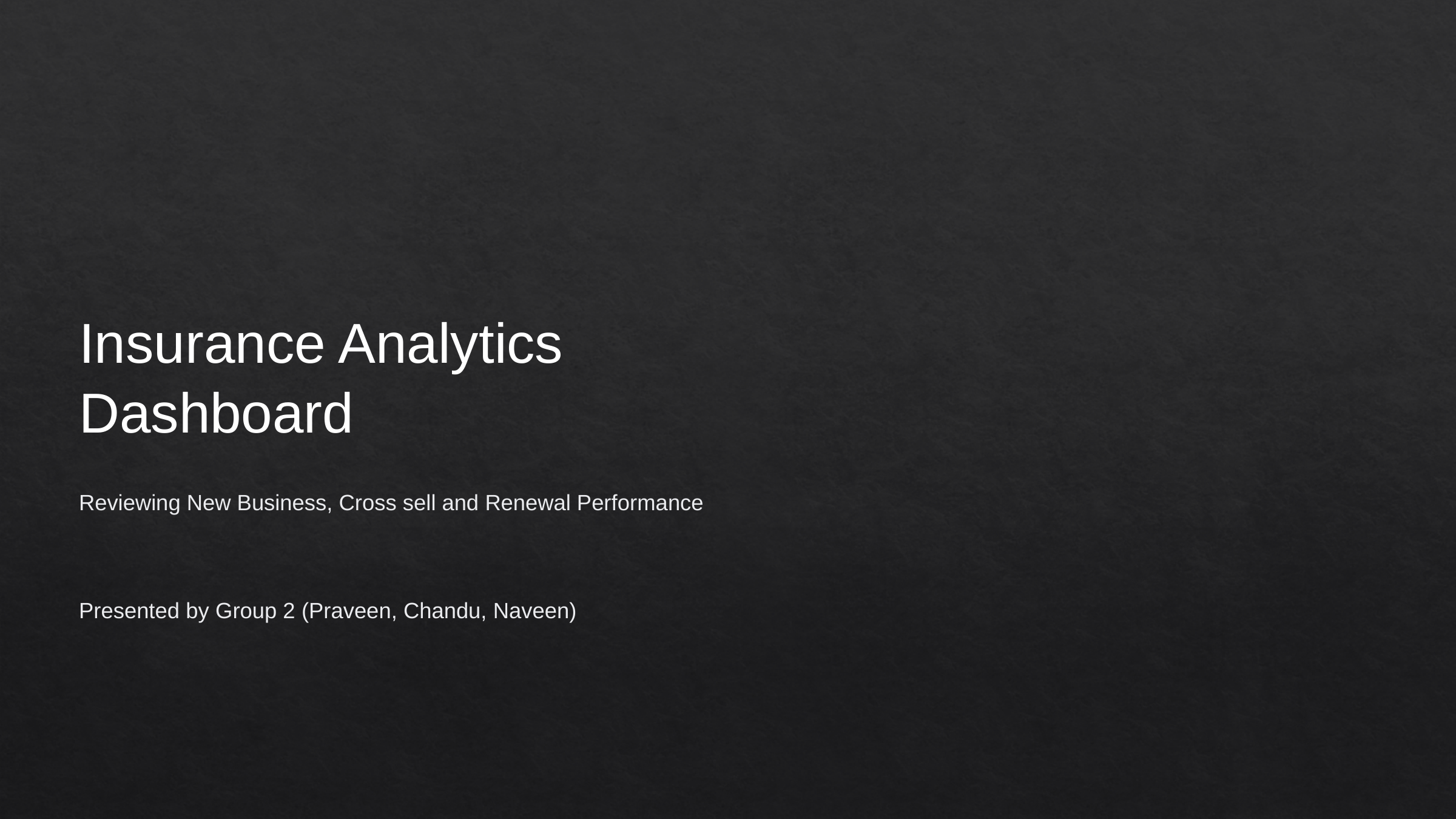

Insurance Analytics Dashboard
Reviewing New Business, Cross sell and Renewal Performance

Presented by Group 2 (Praveen, Chandu, Naveen)